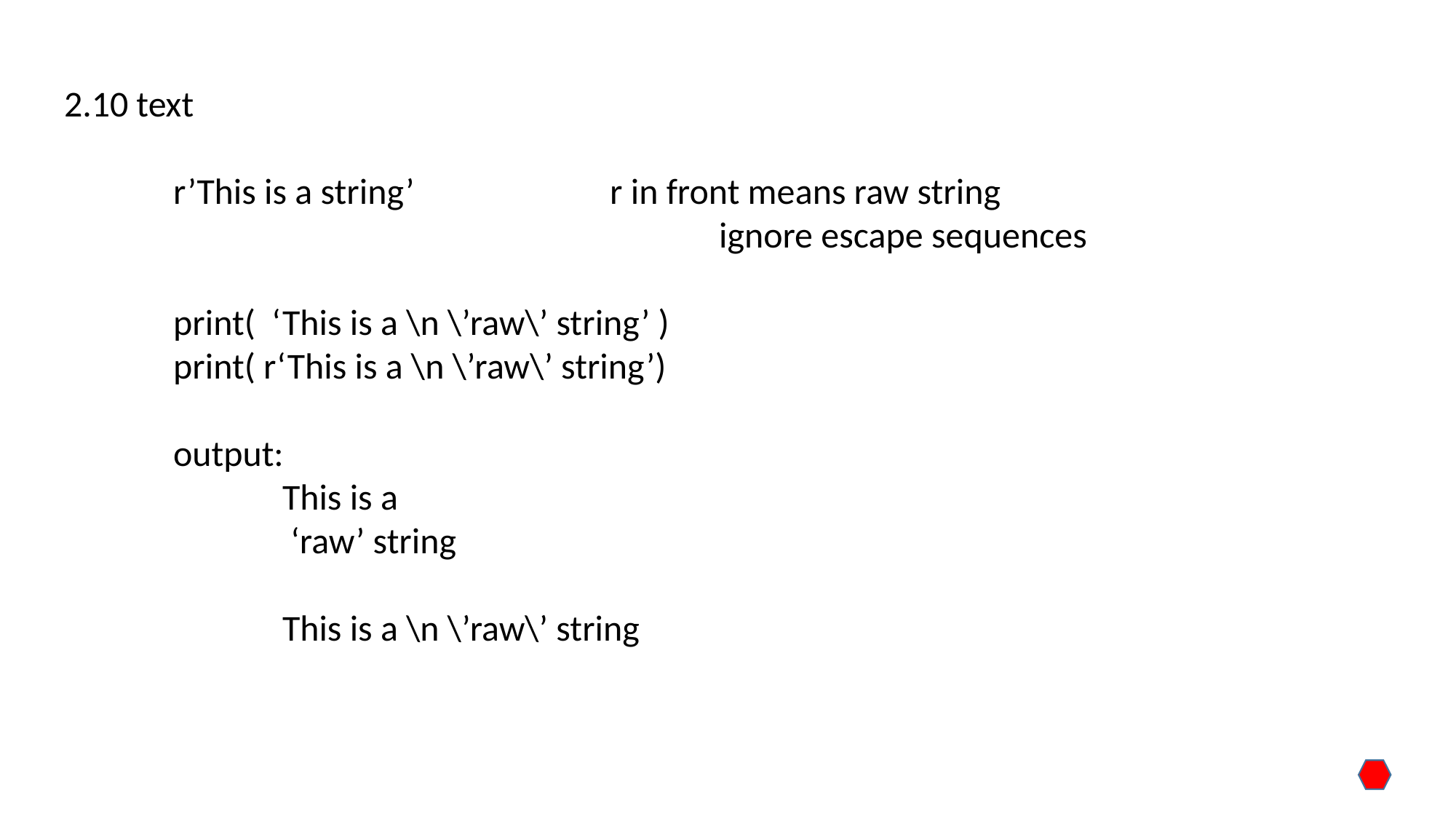

2.10 text

	r’This is a string’		r in front means raw string
						ignore escape sequences

	print(  ‘This is a \n \’raw\’ string’ )
	print( r‘This is a \n \’raw\’ string’)

	output:
		This is a
		 ‘raw’ string

		This is a \n \’raw\’ string